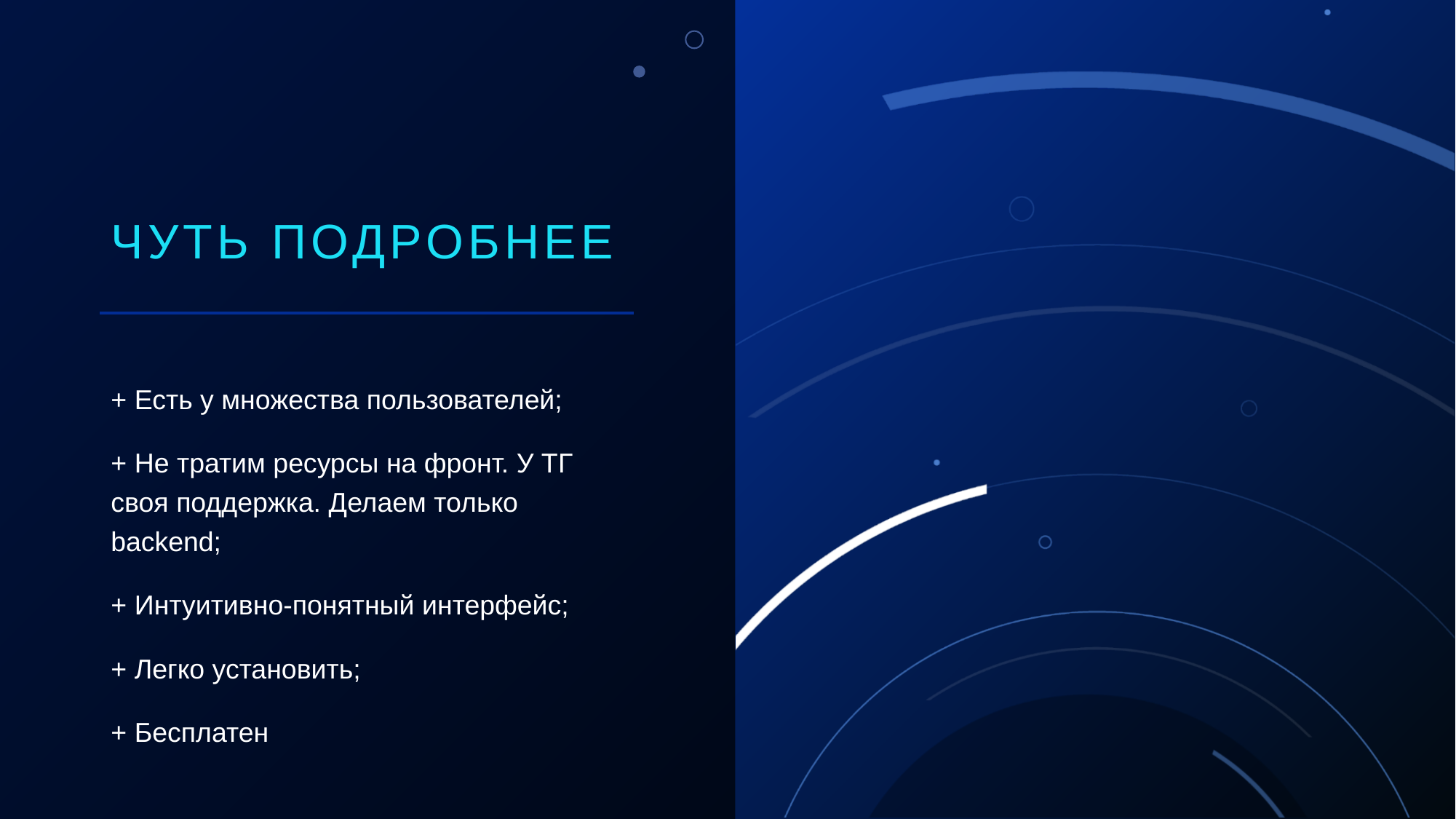

# Чуть подробнее
+ Есть у множества пользователей;
+ Не тратим ресурсы на фронт. У ТГ своя поддержка. Делаем только backend;
+ Интуитивно-понятный интерфейс;
+ Легко установить;
+ Бесплатен